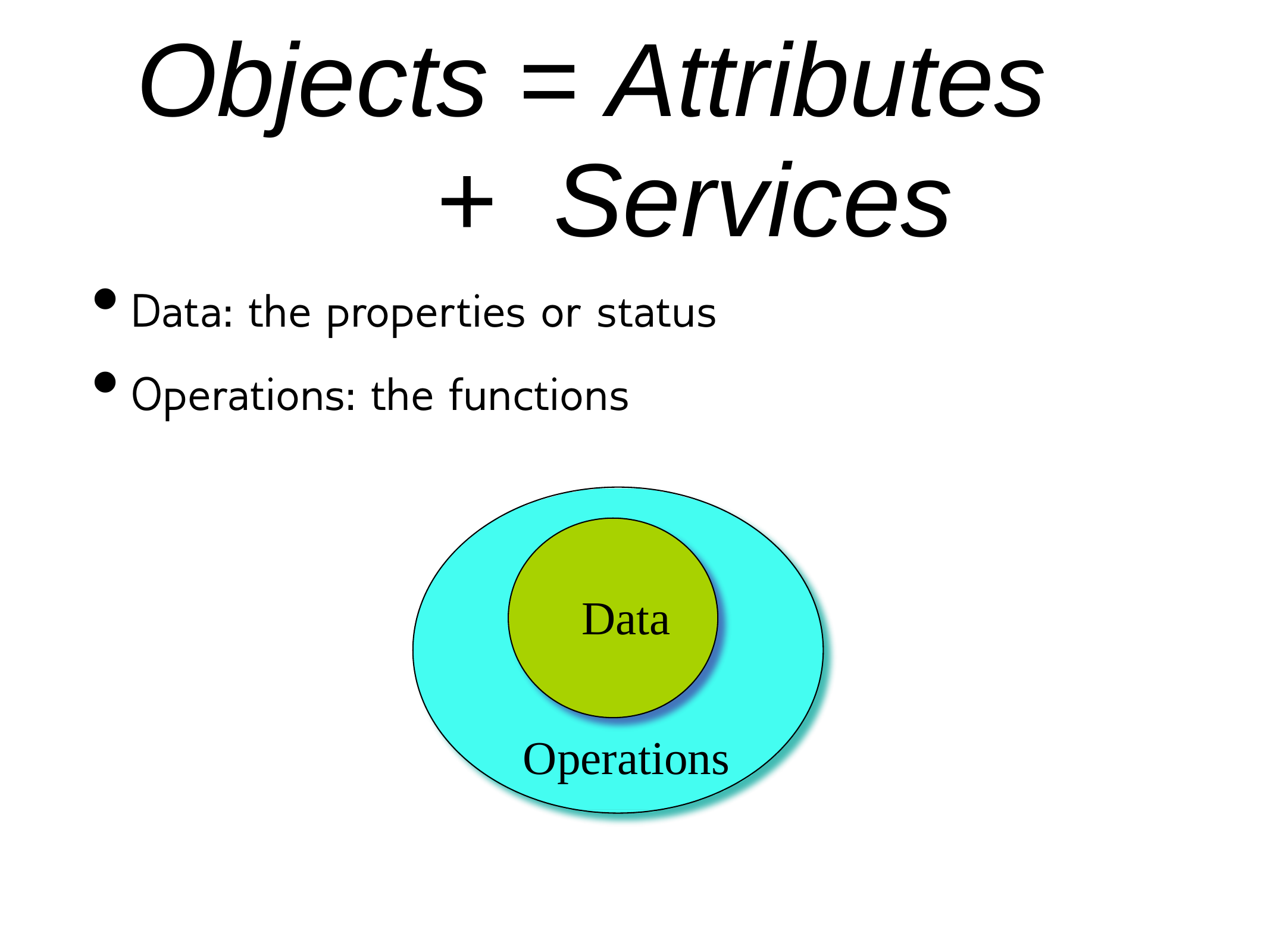

# Objects = Attributes +  Services
Data: the properties or status
Operations: the functions

Data

Operations